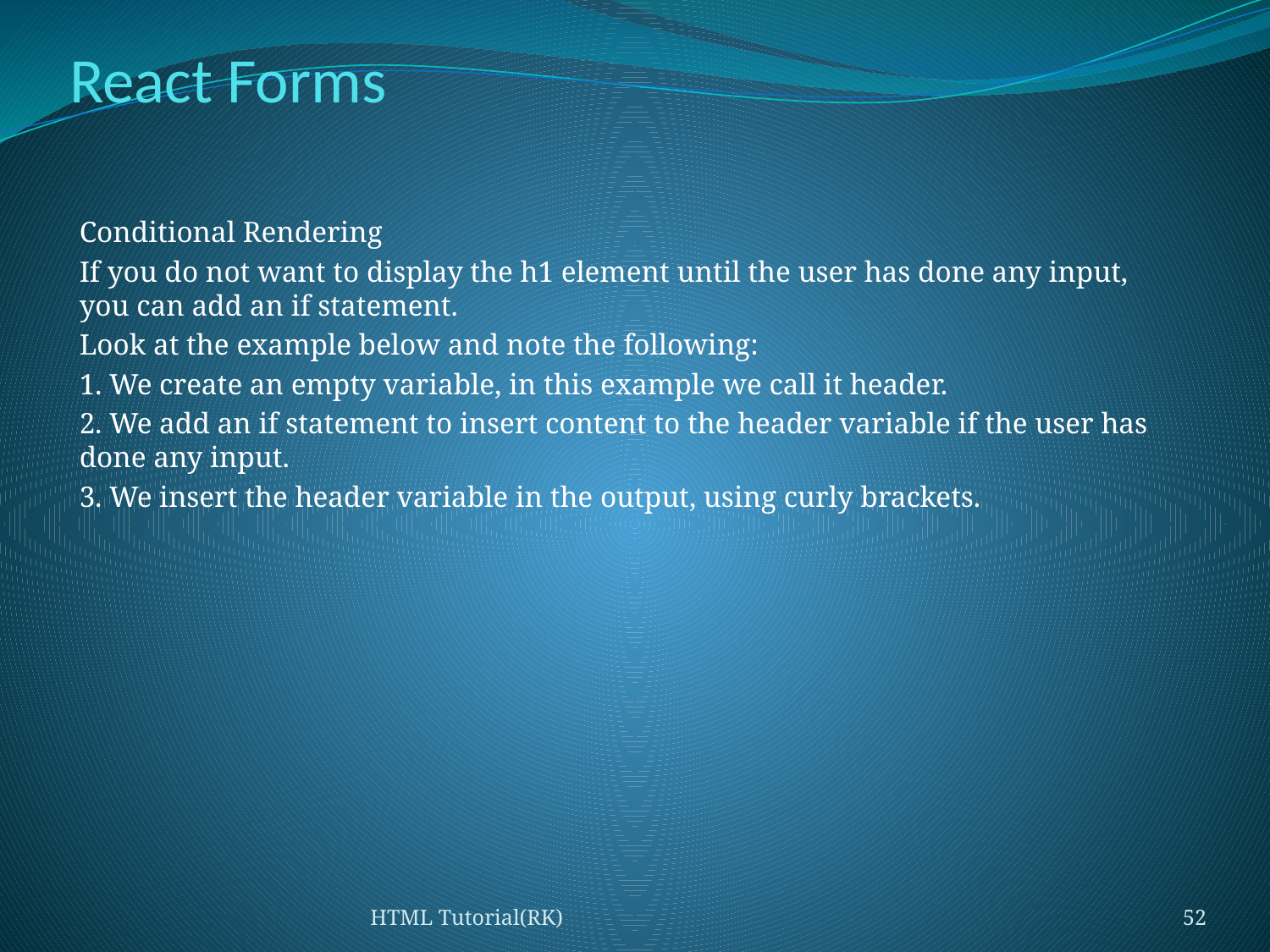

# React Forms
Conditional Rendering
If you do not want to display the h1 element until the user has done any input, you can add an if statement.
Look at the example below and note the following:
1. We create an empty variable, in this example we call it header.
2. We add an if statement to insert content to the header variable if the user has done any input.
3. We insert the header variable in the output, using curly brackets.

HTML Tutorial(RK)
52